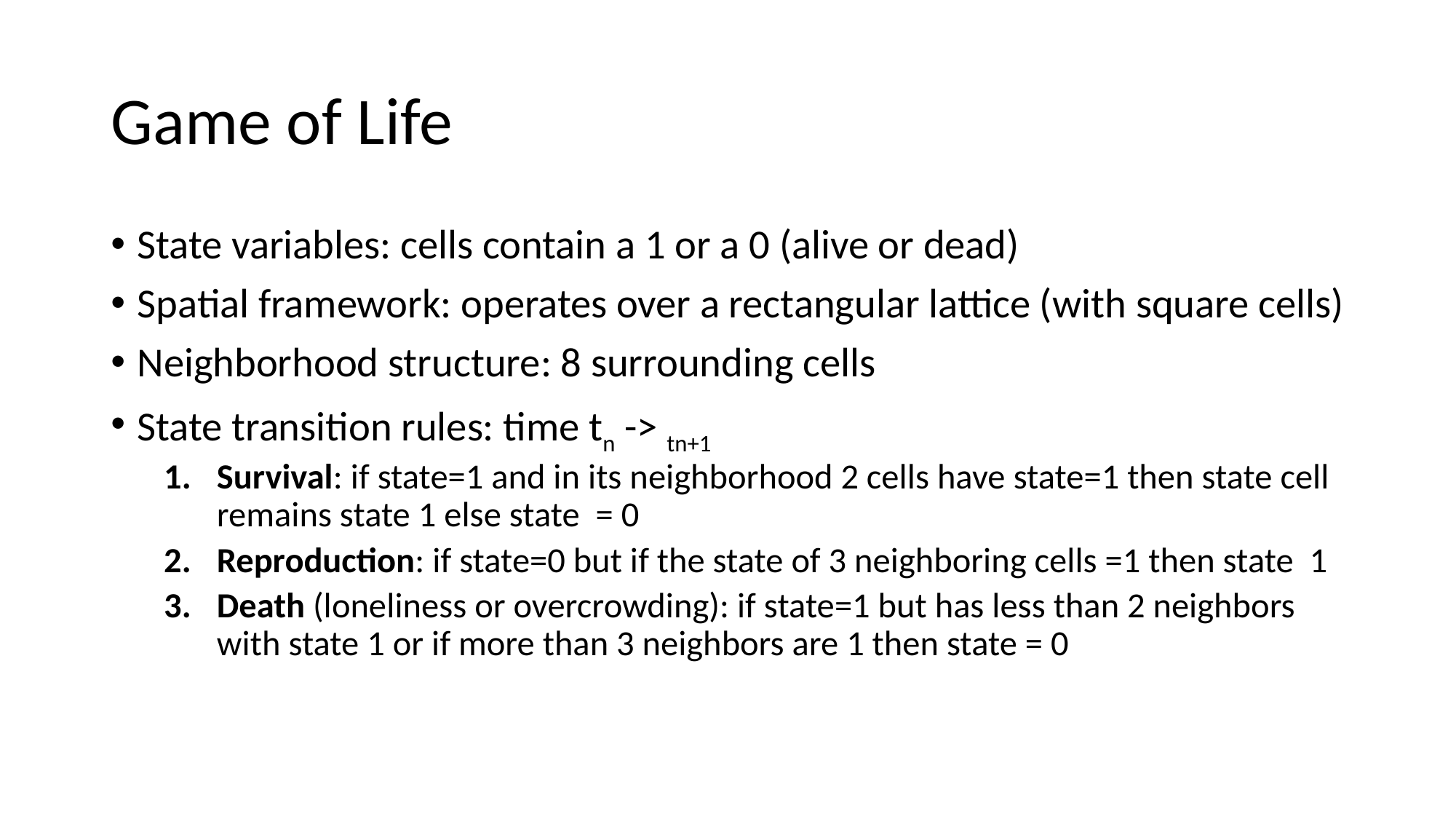

# Game of Life
State variables: cells contain a 1 or a 0 (alive or dead)
Spatial framework: operates over a rectangular lattice (with square cells)
Neighborhood structure: 8 surrounding cells
State transition rules: time tn -> tn+1
Survival: if state=1 and in its neighborhood 2 cells have state=1 then state cell remains state 1 else state  = 0
Reproduction: if state=0 but if the state of 3 neighboring cells =1 then state  1
Death (loneliness or overcrowding): if state=1 but has less than 2 neighbors with state 1 or if more than 3 neighbors are 1 then state = 0